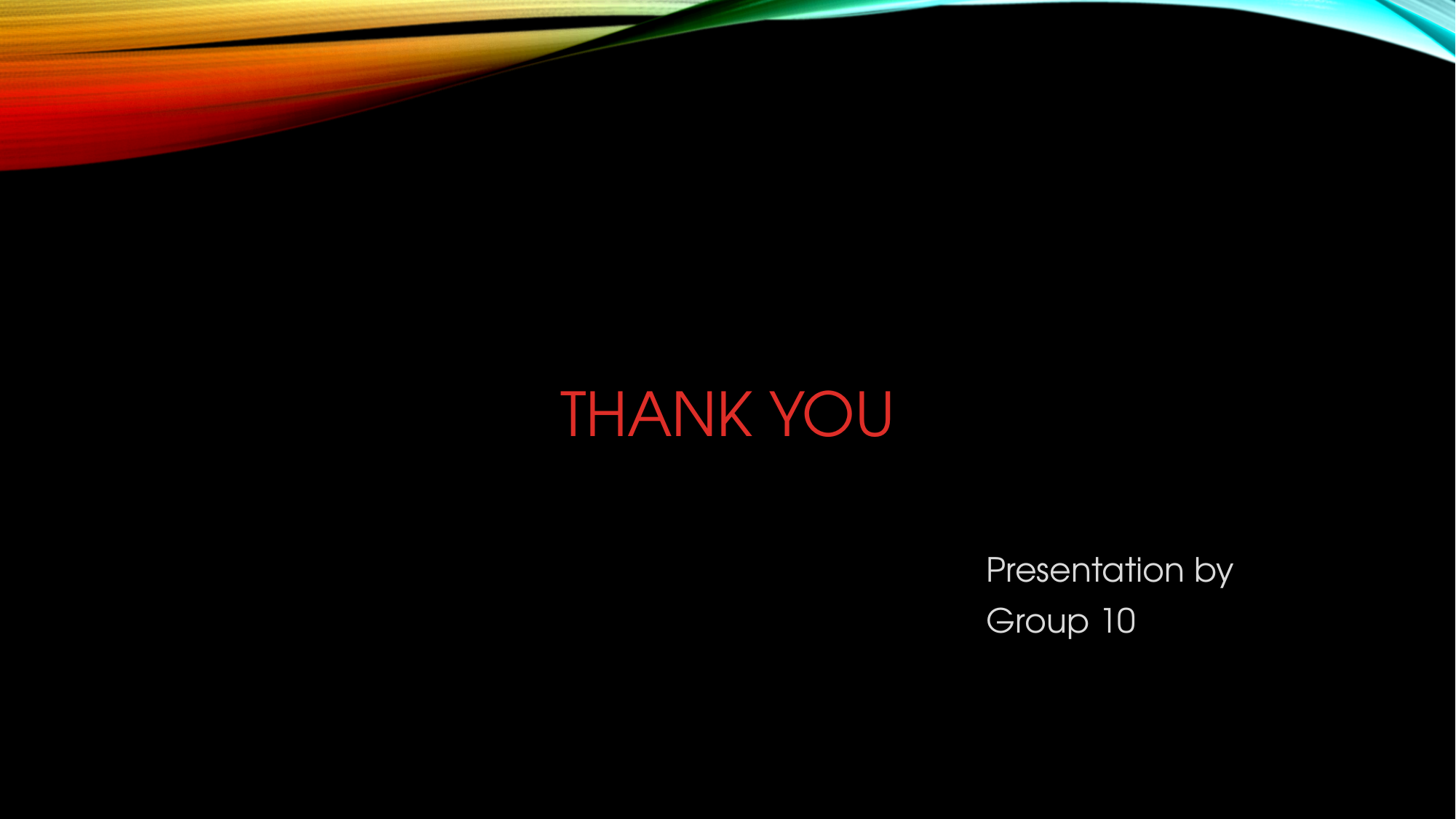

# THANK YOU
Presentation by
Group 10